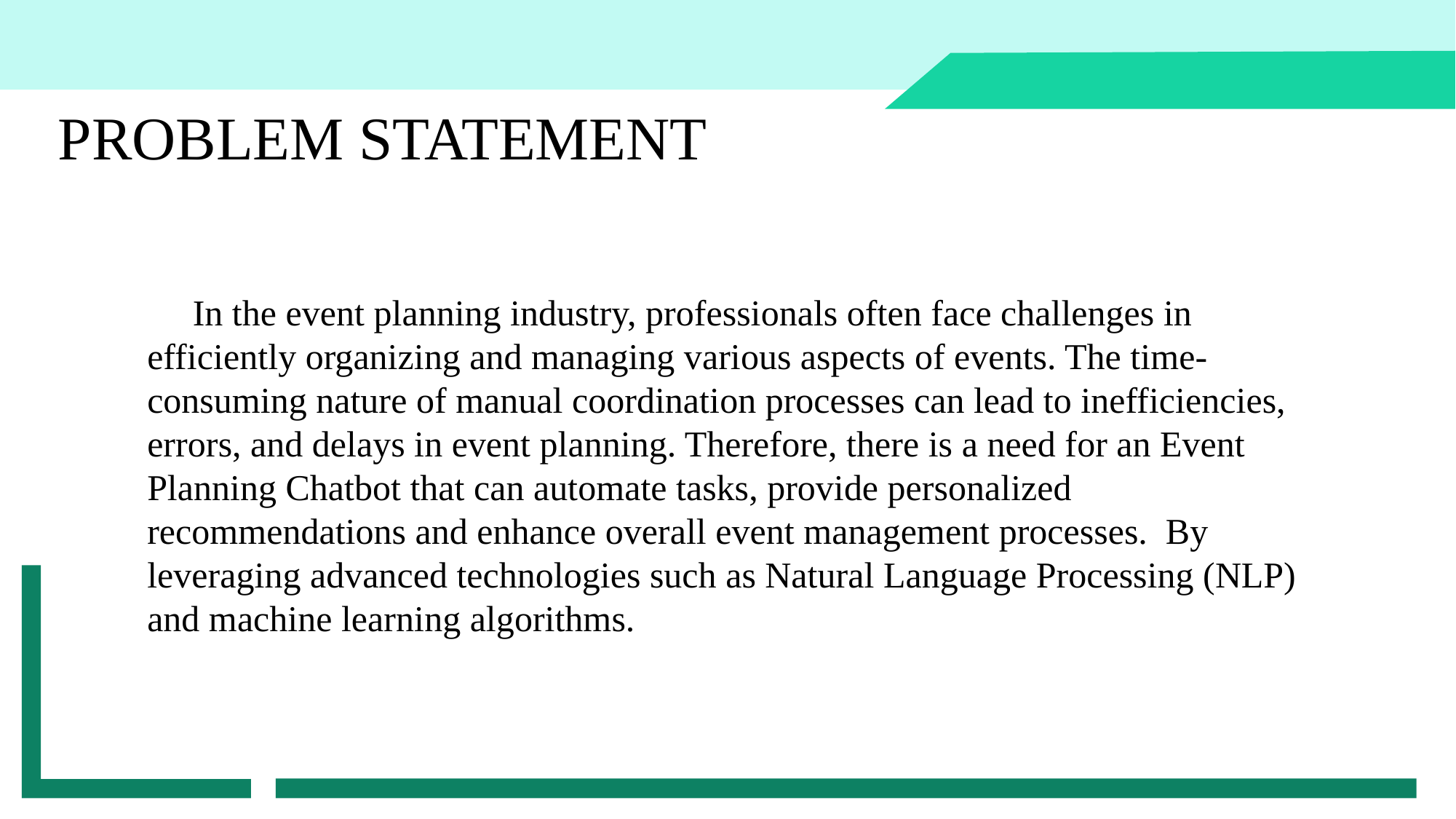

PROBLEM STATEMENT
     In the event planning industry, professionals often face challenges in efficiently organizing and managing various aspects of events. The time-consuming nature of manual coordination processes can lead to inefficiencies, errors, and delays in event planning. Therefore, there is a need for an Event Planning Chatbot that can automate tasks, provide personalized recommendations and enhance overall event management processes.  By leveraging advanced technologies such as Natural Language Processing (NLP) and machine learning algorithms.